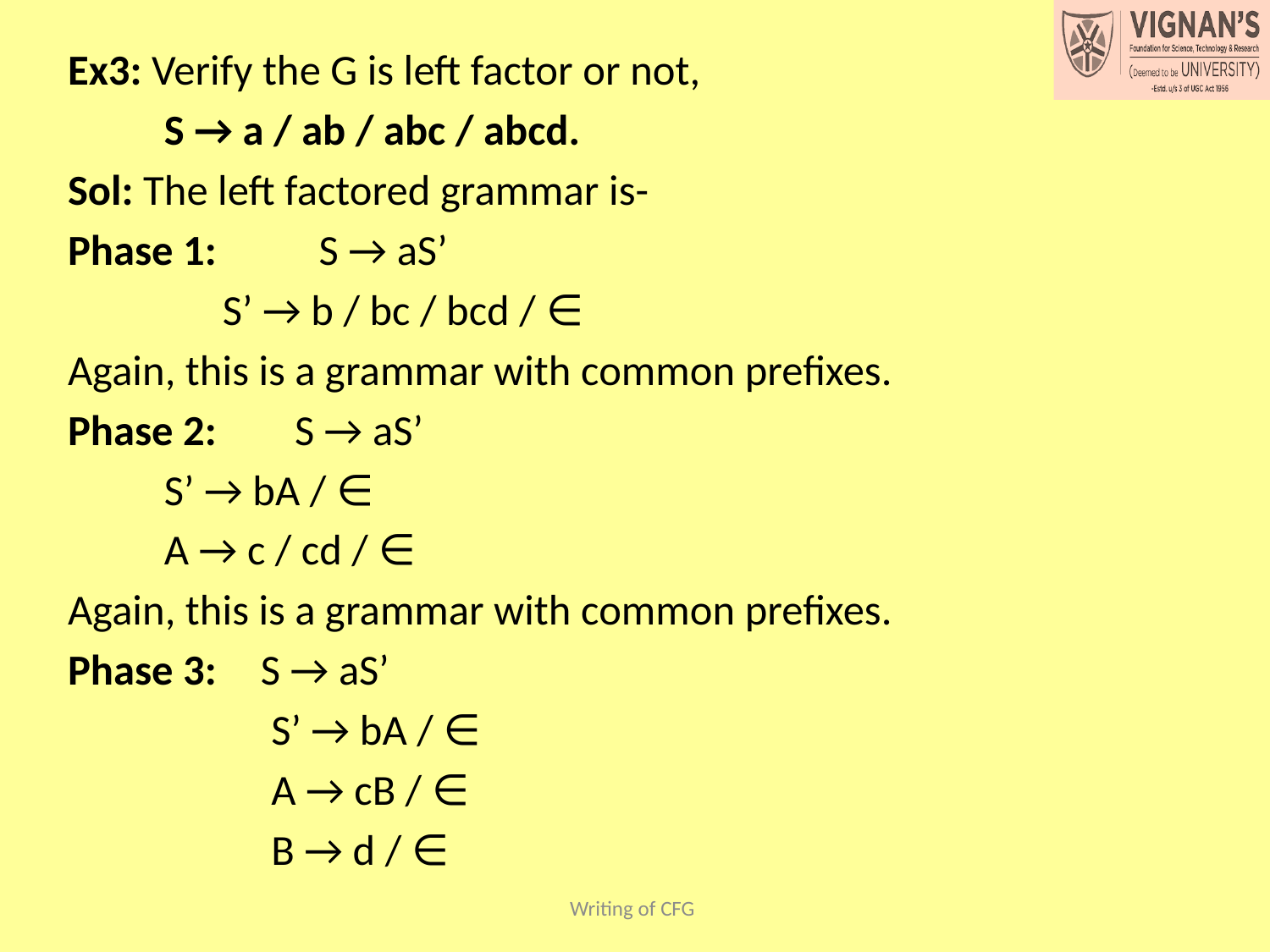

Ex3: Verify the G is left factor or not,
	S → a / ab / abc / abcd.
Sol: The left factored grammar is-
Phase 1: 		      S → aS’
			      S’ → b / bc / bcd / ∈
Again, this is a grammar with common prefixes.
Phase 2:        S → aS’
		S’ → bA / ∈
		A → c / cd / ∈
Again, this is a grammar with common prefixes.
Phase 3: 	S → aS’
	           S’ → bA / ∈
	           A → cB / ∈
	           B → d / ∈
#
Writing of CFG